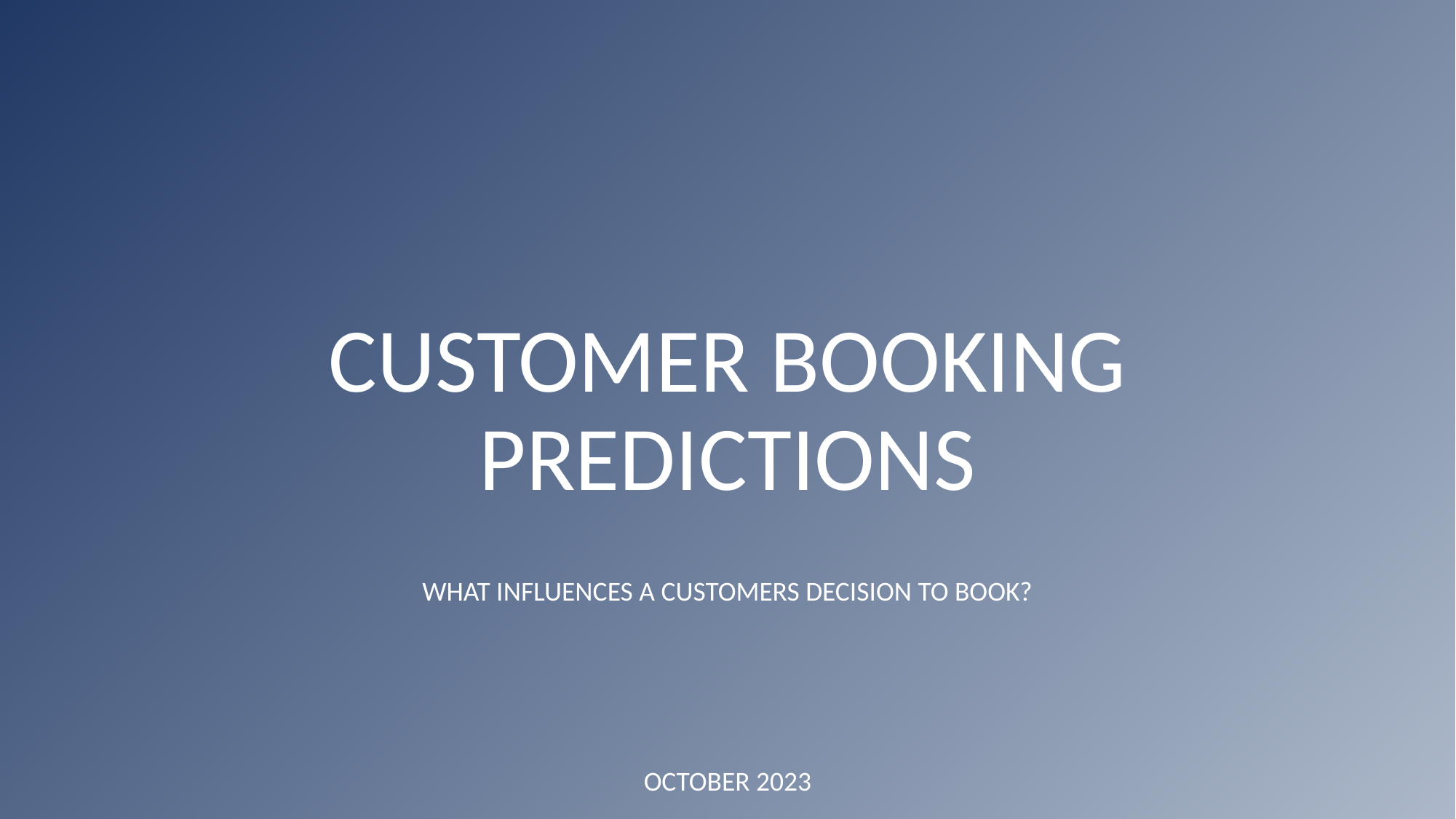

# CUSTOMER BOOKING PREDICTIONS
WHAT INFLUENCES A CUSTOMERS DECISION TO BOOK?
OCTOBER 2023